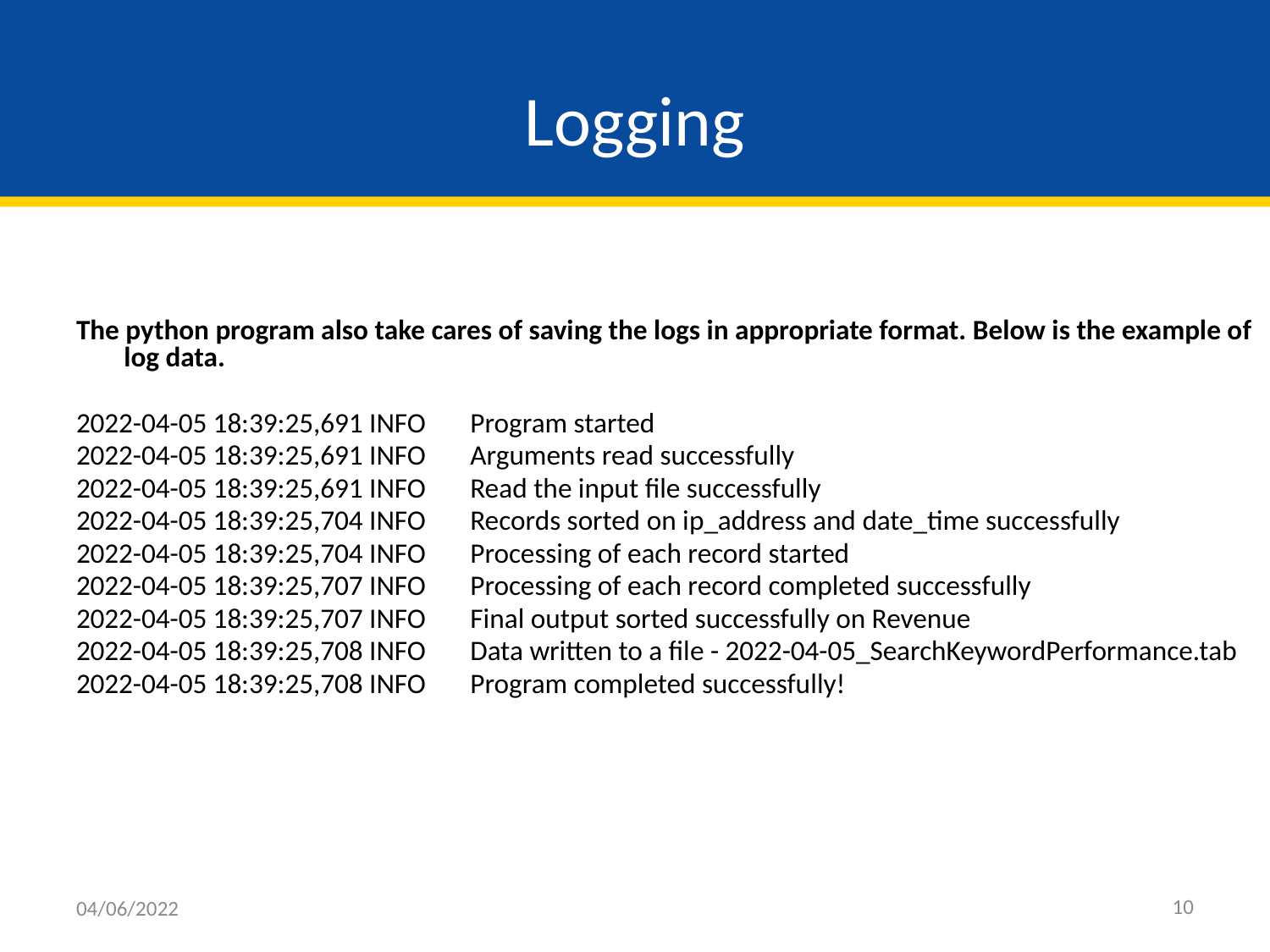

# Logging
The python program also take cares of saving the logs in appropriate format. Below is the example of log data.

2022-04-05 18:39:25,691 INFO       Program started
2022-04-05 18:39:25,691 INFO       Arguments read successfully
2022-04-05 18:39:25,691 INFO       Read the input file successfully
2022-04-05 18:39:25,704 INFO       Records sorted on ip_address and date_time successfully
2022-04-05 18:39:25,704 INFO       Processing of each record started
2022-04-05 18:39:25,707 INFO       Processing of each record completed successfully
2022-04-05 18:39:25,707 INFO       Final output sorted successfully on Revenue
2022-04-05 18:39:25,708 INFO       Data written to a file - 2022-04-05_SearchKeywordPerformance.tab
2022-04-05 18:39:25,708 INFO       Program completed successfully!

10
04/06/2022